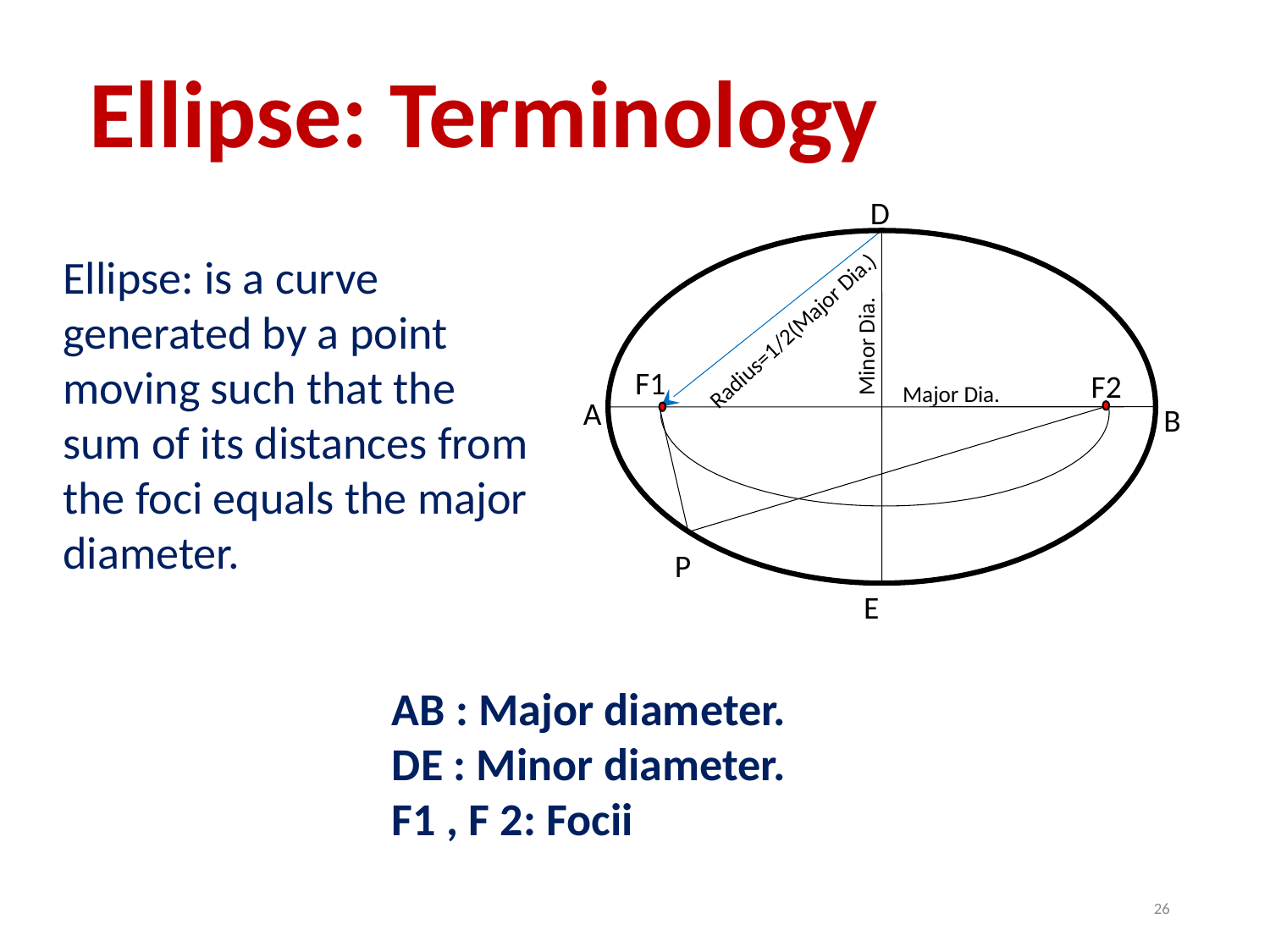

Ellipse: Terminology
D

Minor Dia.
Radius=1/2(Major Dia.)

F1
Major Dia.
A
B
P
E

F2

Ellipse: is a curve generated by a point moving such that the sum of its distances from the foci equals the major diameter.
AB : Major diameter.
DE : Minor diameter.
F1 , F 2: Focii
26